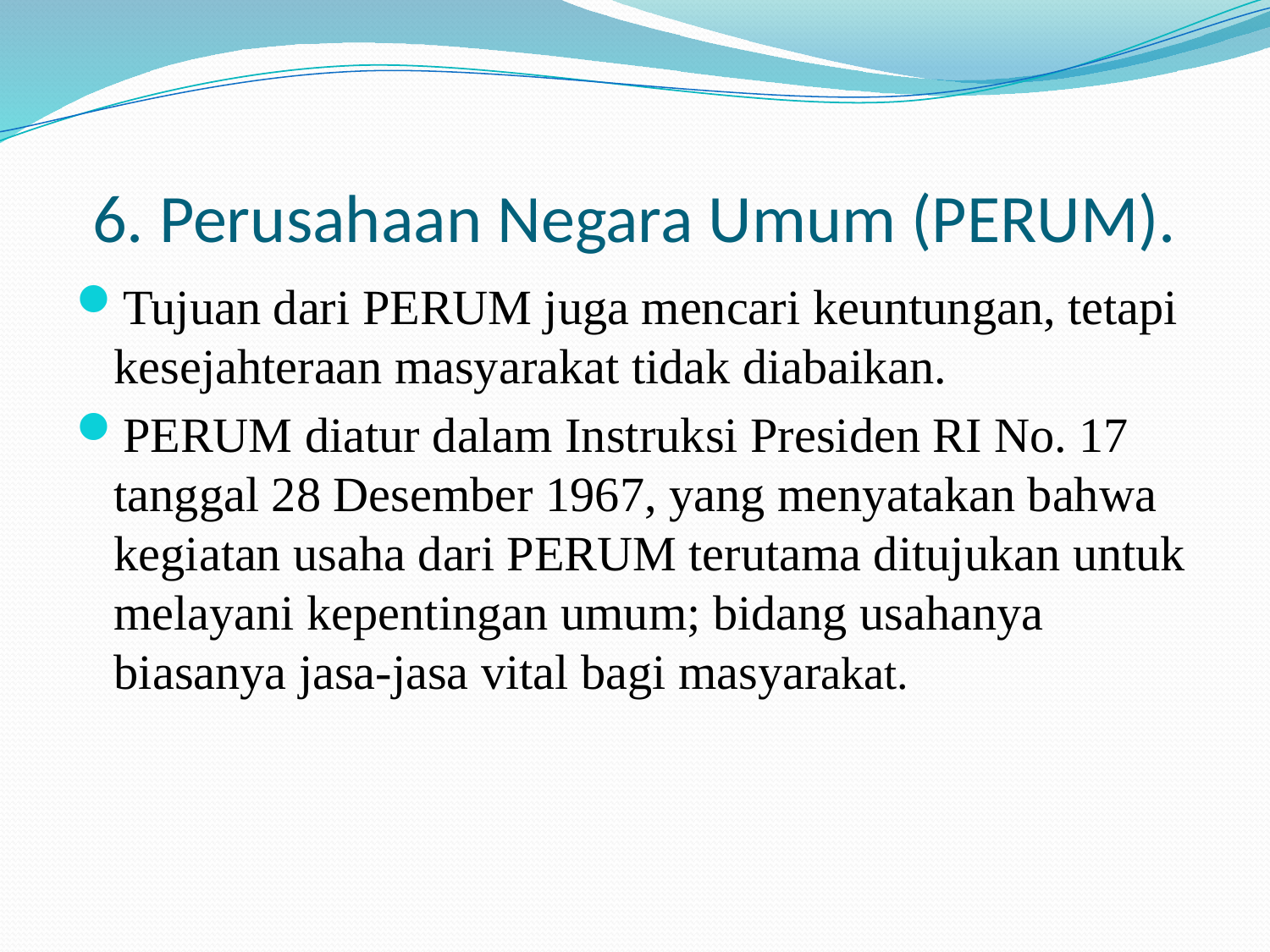

# 6. Perusahaan Negara Umum (PERUM).
Tujuan dari PERUM juga mencari keuntungan, tetapi kesejahteraan masyarakat tidak diabaikan.
PERUM diatur dalam Instruksi Presiden RI No. 17 tanggal 28 Desember 1967, yang menyatakan bahwa kegiatan usaha dari PERUM terutama ditujukan untuk melayani kepentingan umum; bidang usahanya biasanya jasa-jasa vital bagi masyarakat.